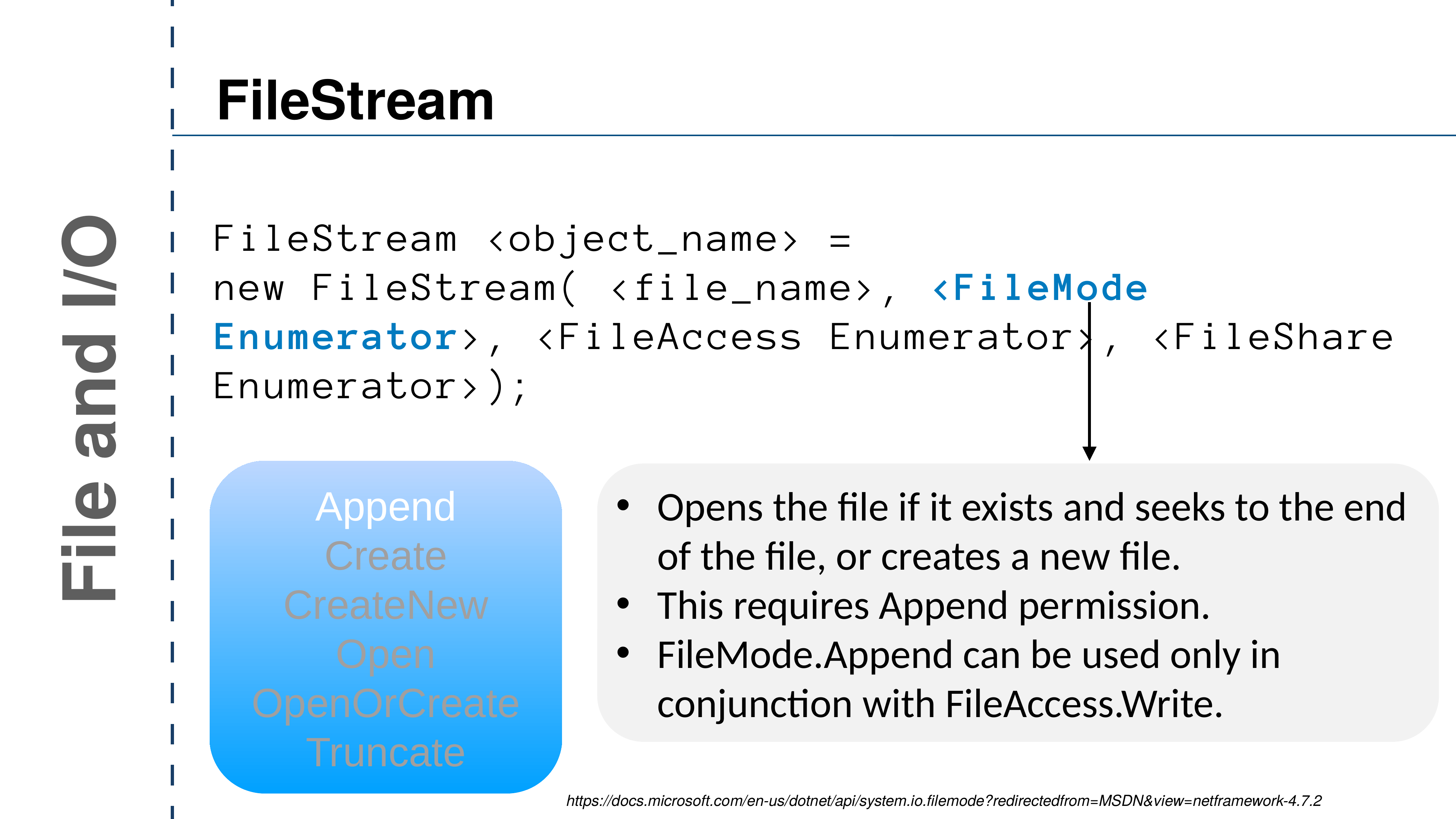

FileStream

FileStream <object_name> =
new FileStream( <file_name>, <FileMode Enumerator>, <FileAccess Enumerator>, <FileShare Enumerator>);
File and I/O
Append
Create
CreateNew
Open
OpenOrCreate
Truncate

Opens the file if it exists and seeks to the end of the file, or creates a new file.
This requires Append permission.
FileMode.Append can be used only in conjunction with FileAccess.Write.
https://docs.microsoft.com/en-us/dotnet/api/system.io.filemode?redirectedfrom=MSDN&view=netframework-4.7.2